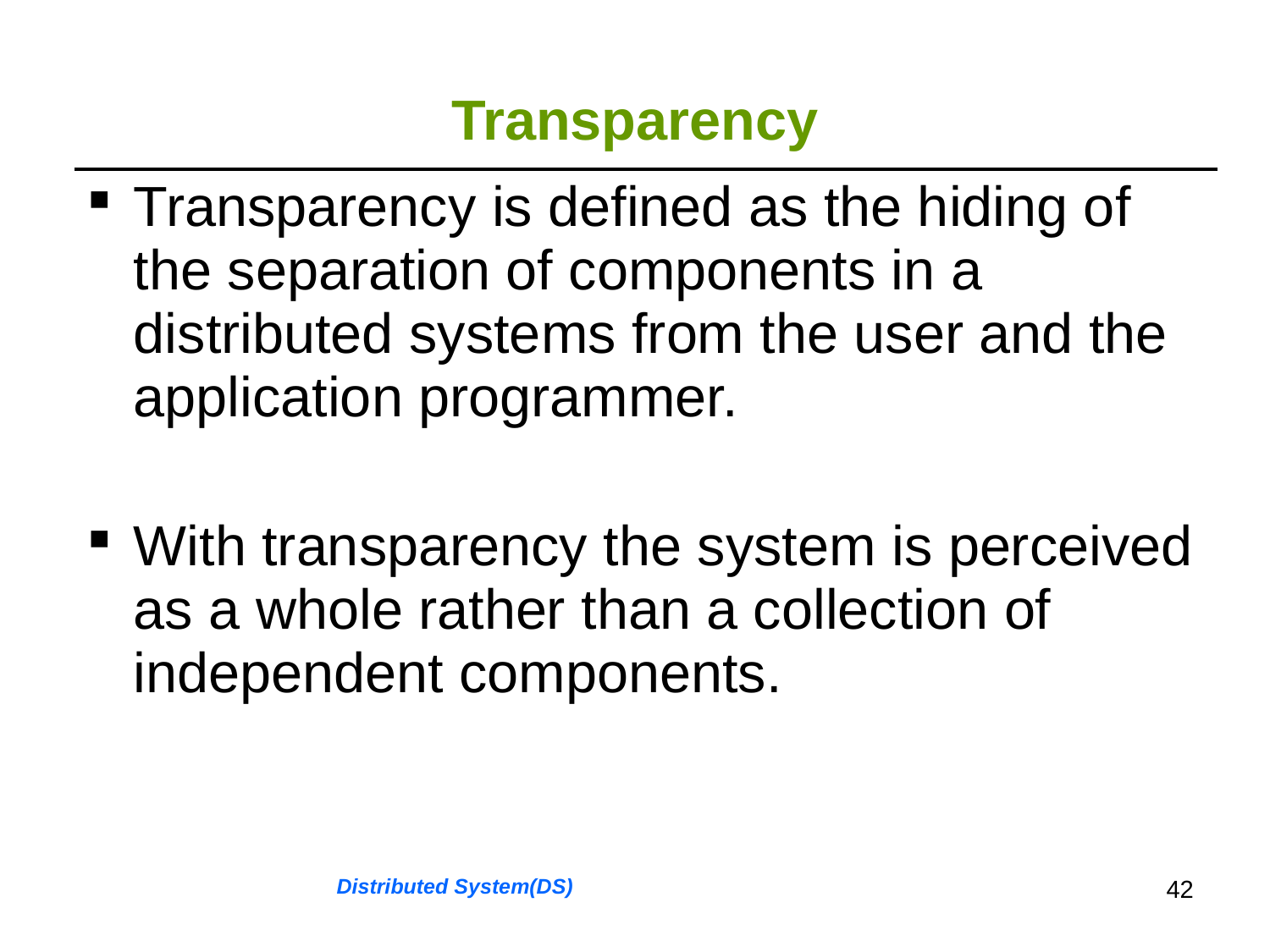

# Transparency
| Transparency is defined as the hiding of the separation of components in a distributed systems from the user and the application programmer. With transparency the system is perceived as a whole rather than a collection of independent components. |
| --- |
Distributed System(DS)
42